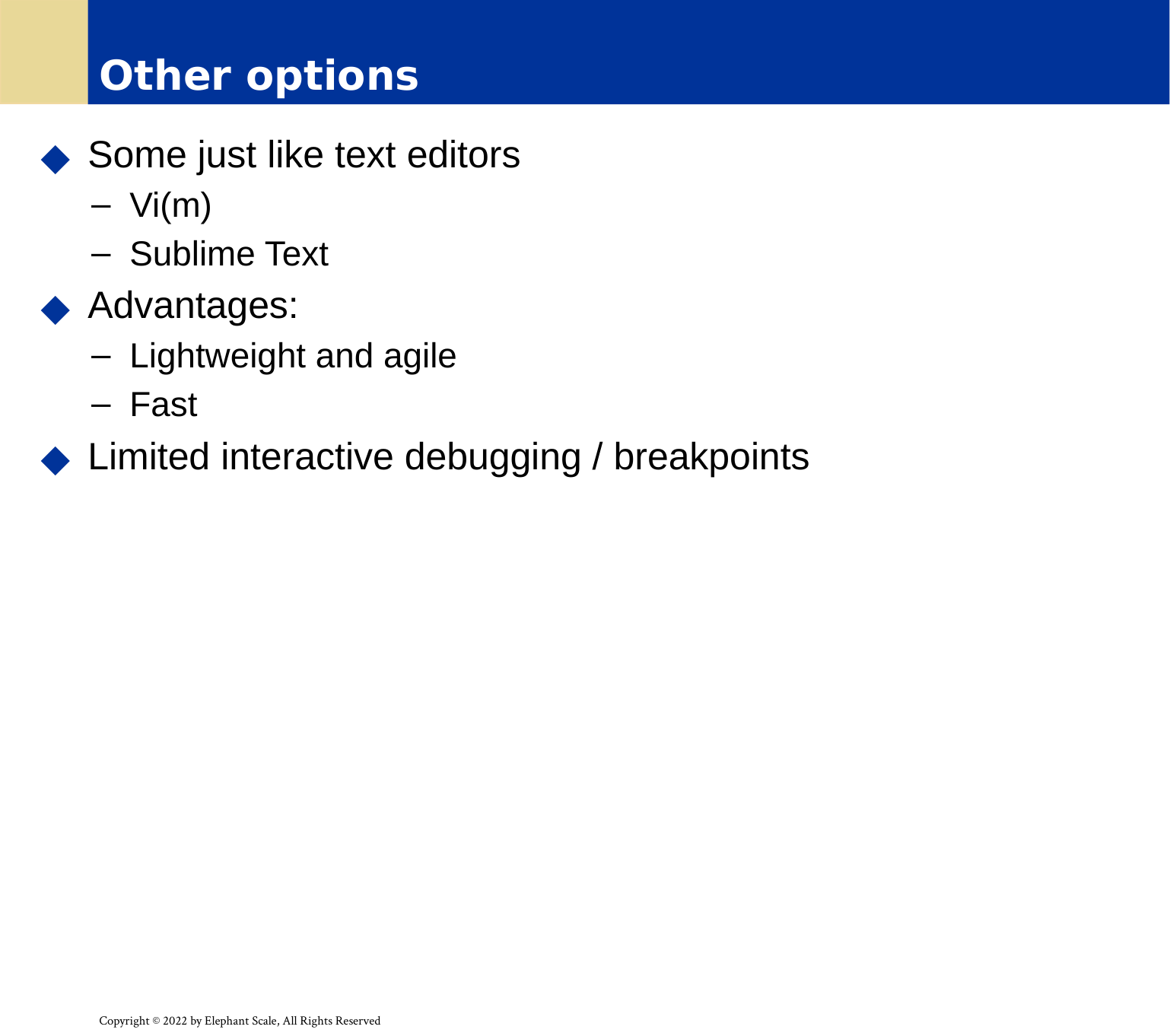

# Other options
 Some just like text editors
 Vi(m)
 Sublime Text
 Advantages:
 Lightweight and agile
 Fast
 Limited interactive debugging / breakpoints
Copyright © 2022 by Elephant Scale, All Rights Reserved